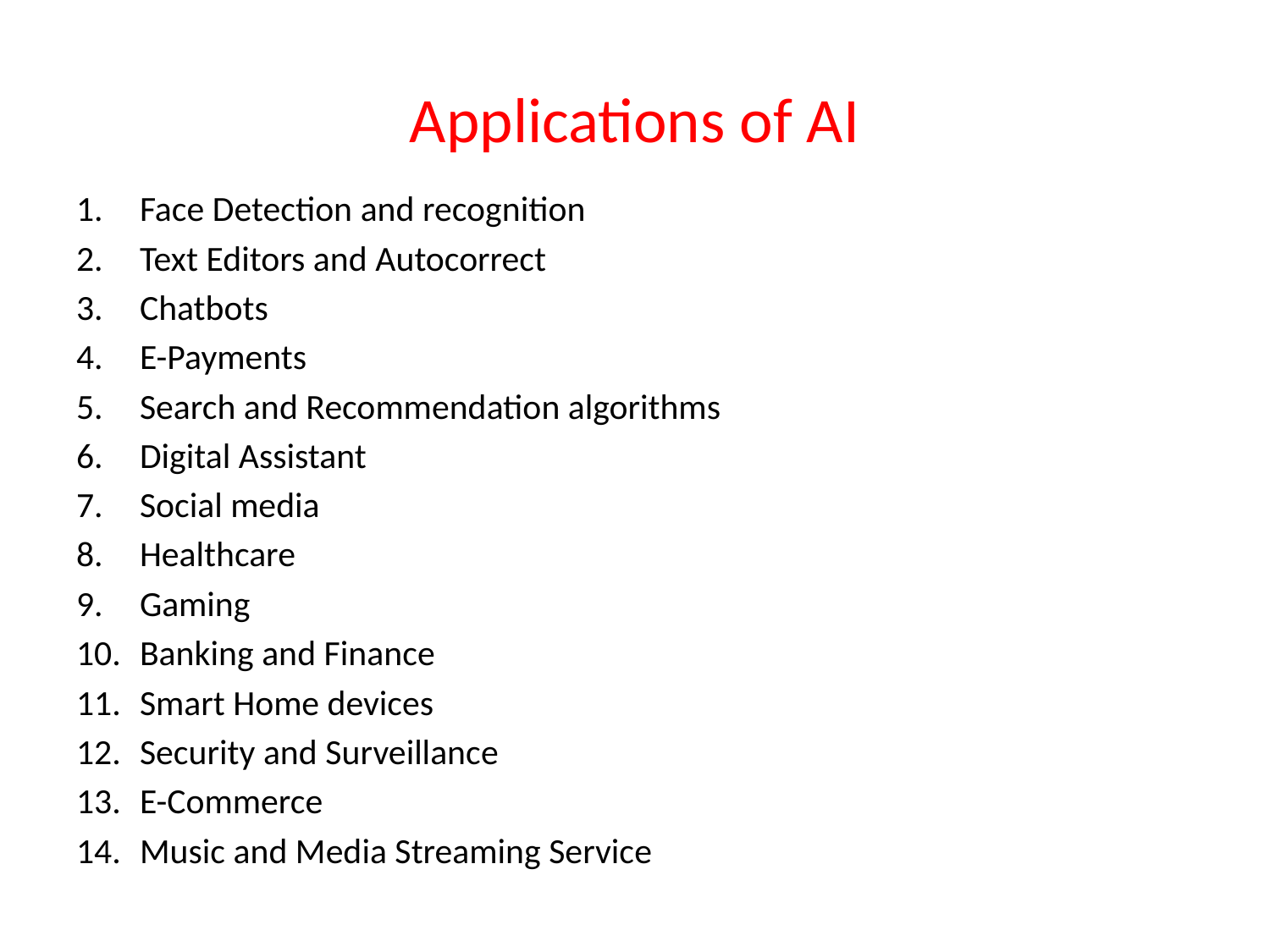

# Applications of AI
Face Detection and recognition
Text Editors and Autocorrect
Chatbots
E-Payments
Search and Recommendation algorithms
Digital Assistant
Social media
Healthcare
Gaming
Banking and Finance
Smart Home devices
Security and Surveillance
E-Commerce
Music and Media Streaming Service